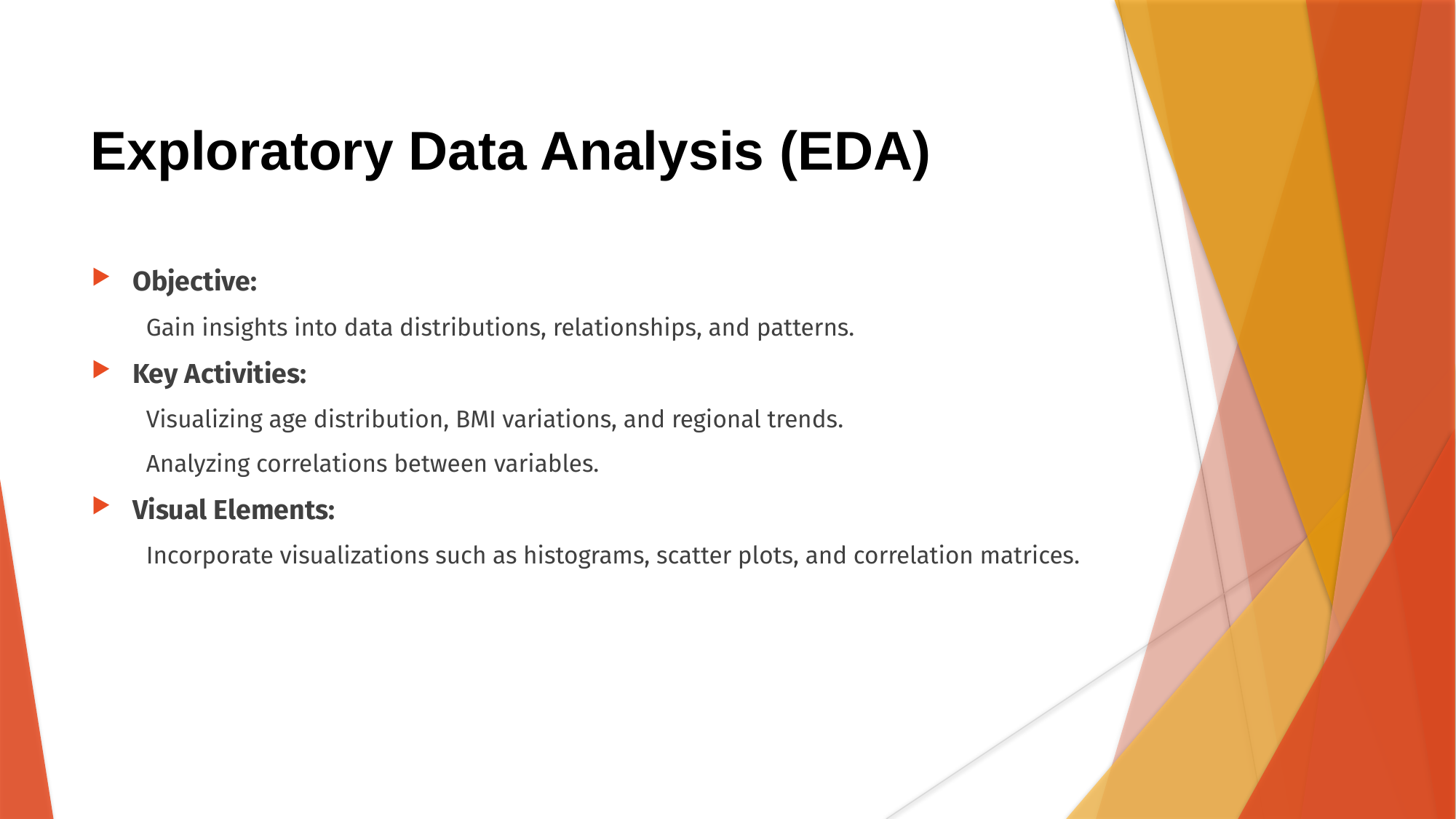

# Exploratory Data Analysis (EDA)
Objective:
Gain insights into data distributions, relationships, and patterns.
Key Activities:
Visualizing age distribution, BMI variations, and regional trends.
Analyzing correlations between variables.
Visual Elements:
Incorporate visualizations such as histograms, scatter plots, and correlation matrices.